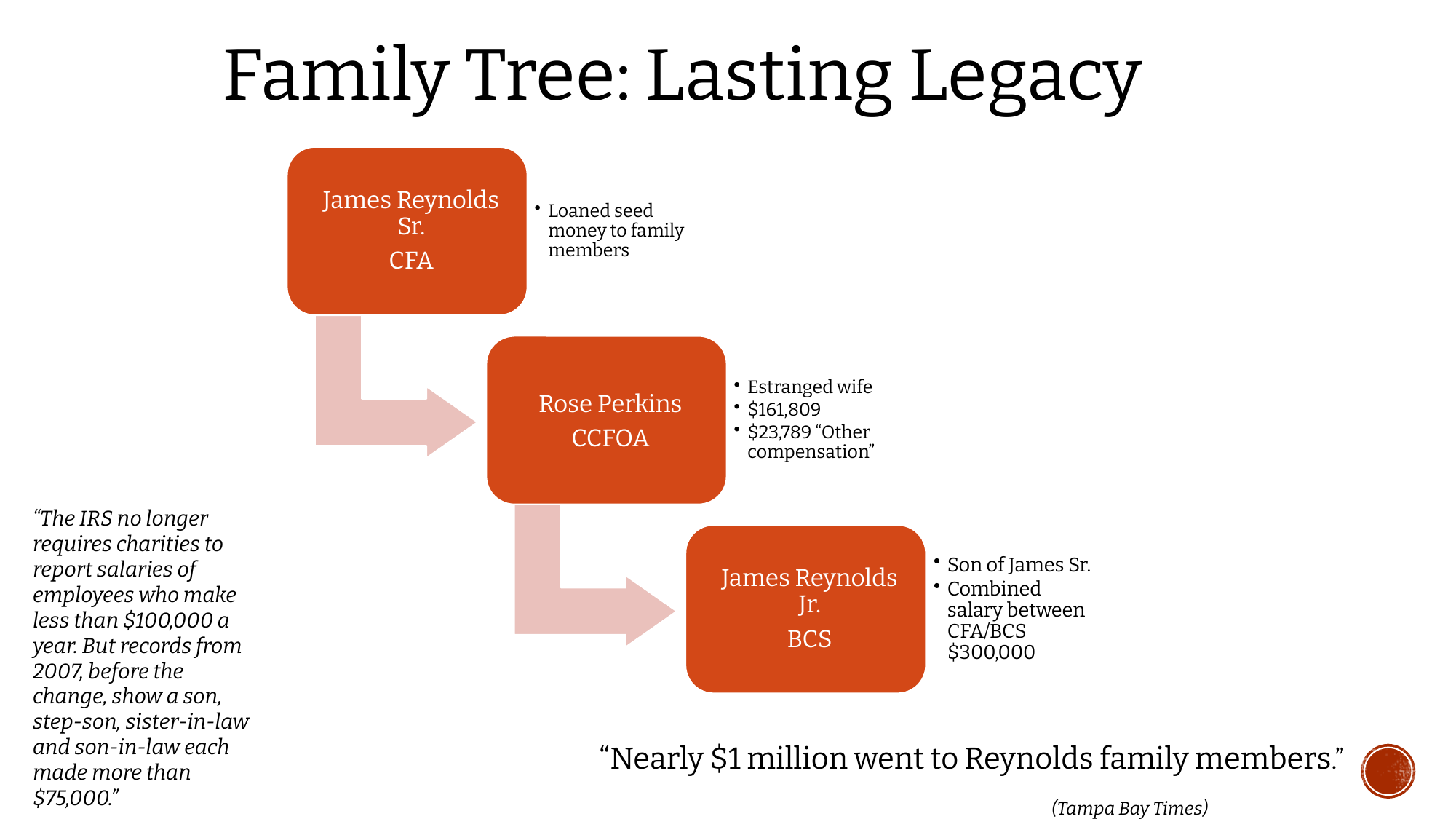

Family Tree: Lasting Legacy
James Reynolds Sr.
CFA
Loaned seed money to family members

Rose Perkins
CCFOA

Estranged wife
$161,809
$23,789 “Other compensation”
James Reynolds Jr.
BCS
Son of James Sr.
Combined salary between CFA/BCS $300,000
“The IRS no longer requires charities to report salaries of employees who make less than $100,000 a year. But records from 2007, before the change, show a son, step-son, sister-in-law and son-in-law each made more than $75,000.”
“Nearly $1 million went to Reynolds family members.”

                                                                                                                                   (Tampa Bay Times)